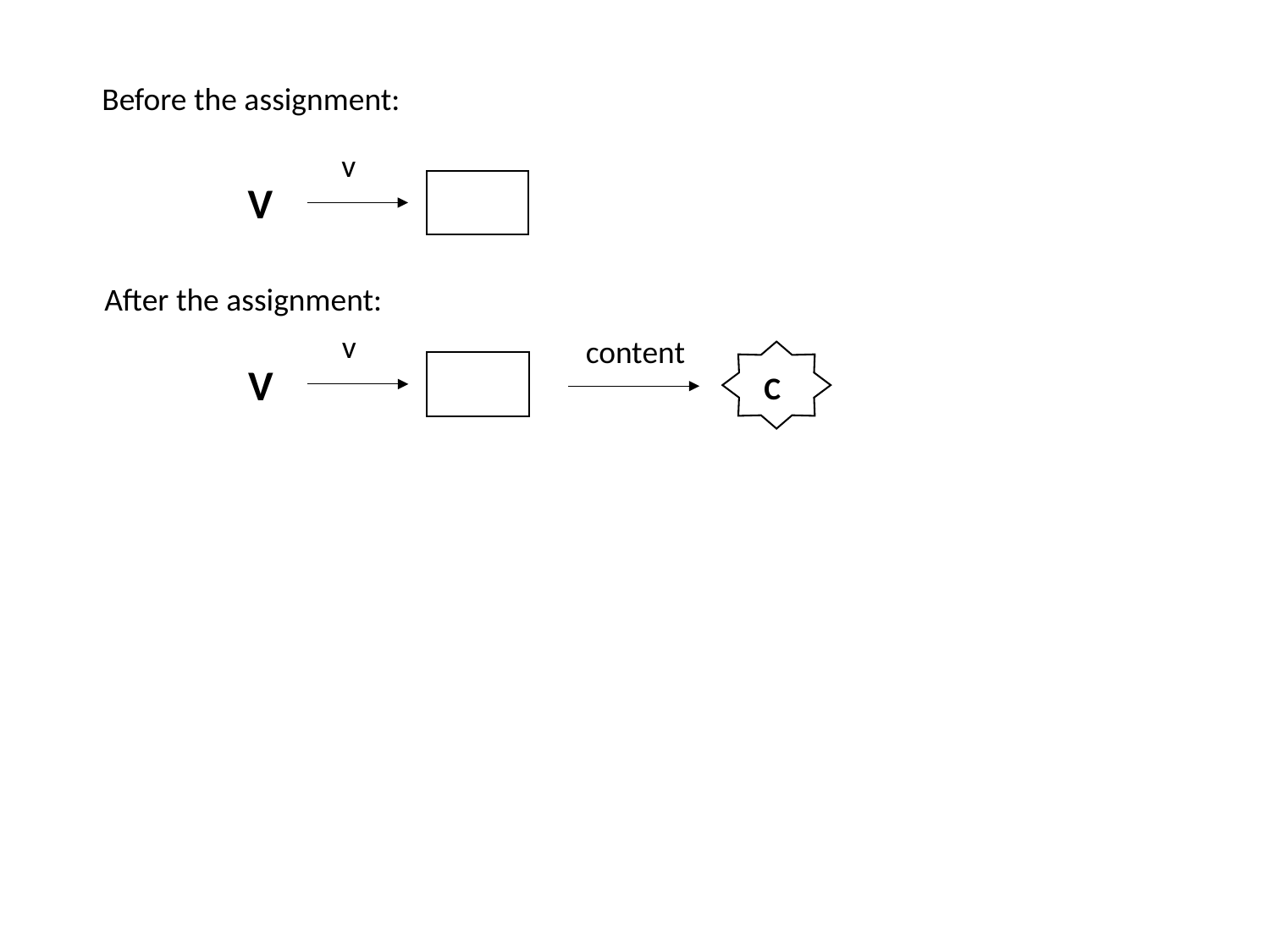

Before the assignment:
v
V

After the assignment:
v
content

V

C